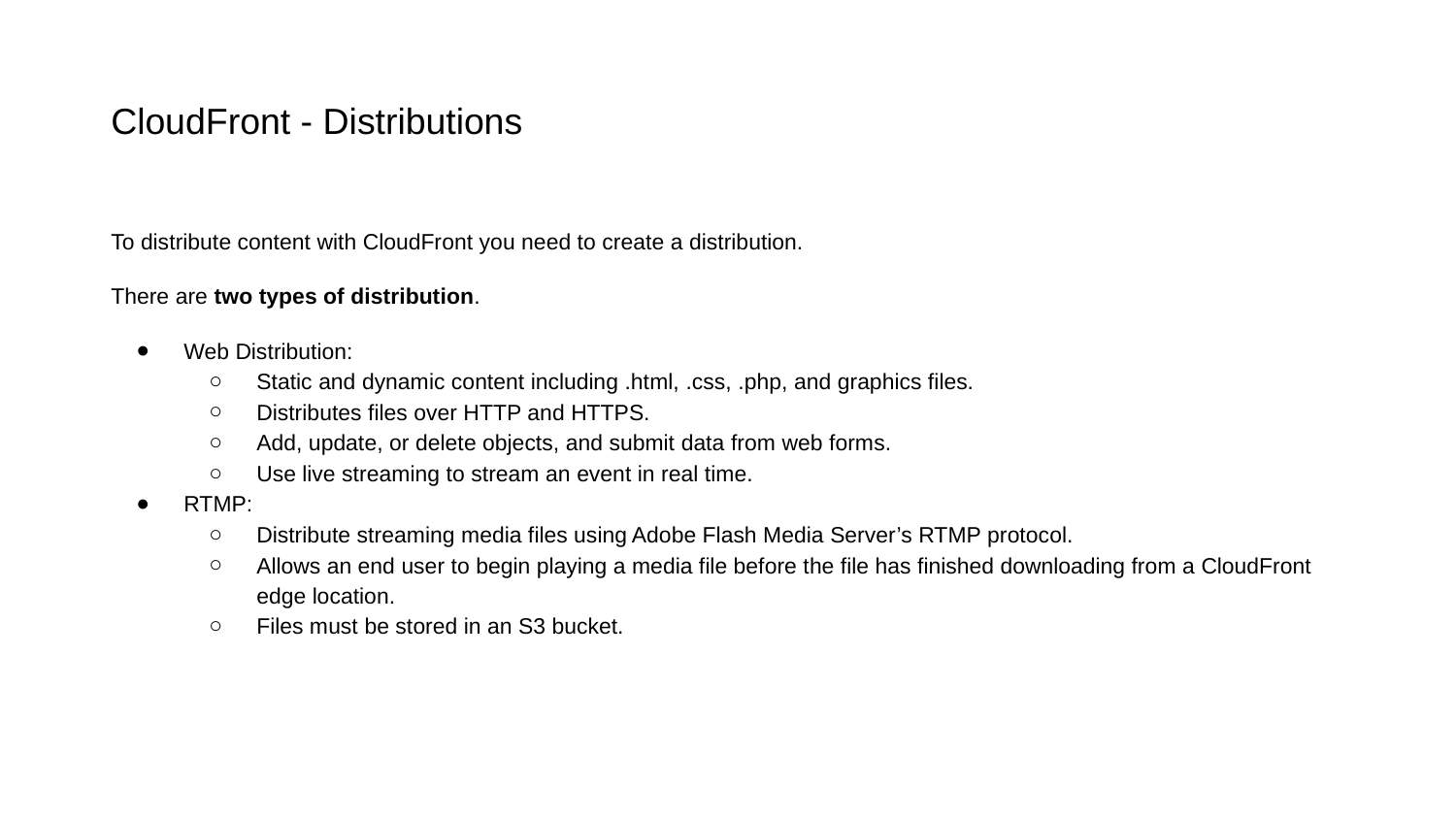

# CloudFront - Distributions
To distribute content with CloudFront you need to create a distribution.
There are two types of distribution.
Web Distribution:
Static and dynamic content including .html, .css, .php, and graphics files.
Distributes files over HTTP and HTTPS.
Add, update, or delete objects, and submit data from web forms.
Use live streaming to stream an event in real time.
RTMP:
Distribute streaming media files using Adobe Flash Media Server’s RTMP protocol.
Allows an end user to begin playing a media file before the file has finished downloading from a CloudFront edge location.
Files must be stored in an S3 bucket.